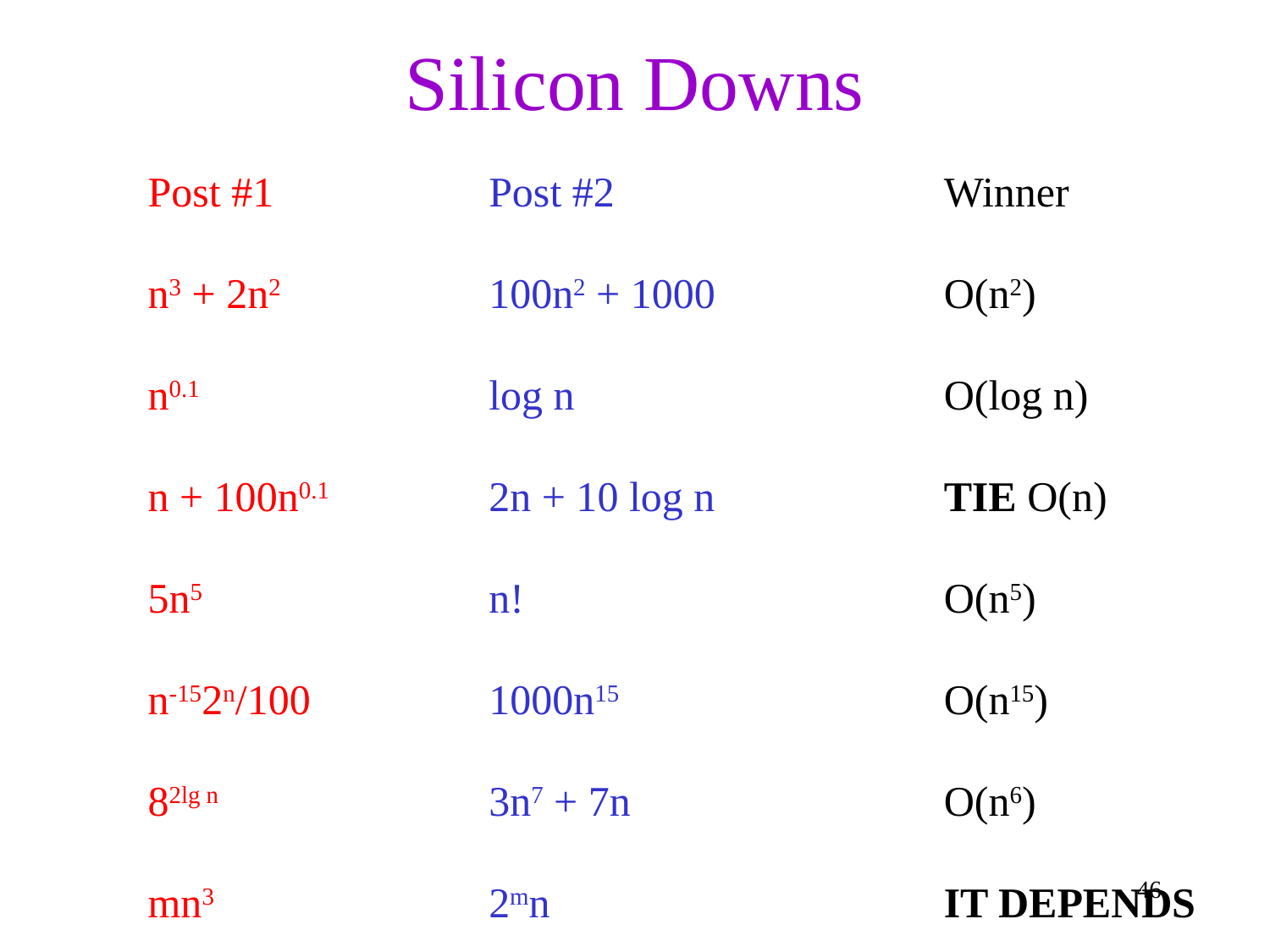

# Silicon Downs
Post #1

n3 + 2n2

n0.1

n + 100n0.1

5n5

n-152n/100

82lg n

mn3
Post #2

100n2 + 1000

log n

2n + 10 log n

n!

1000n15

3n7 + 7n

2mn
Winner

O(n2)

O(log n)

TIE O(n)

O(n5)

O(n15)

O(n6)

IT DEPENDS
46